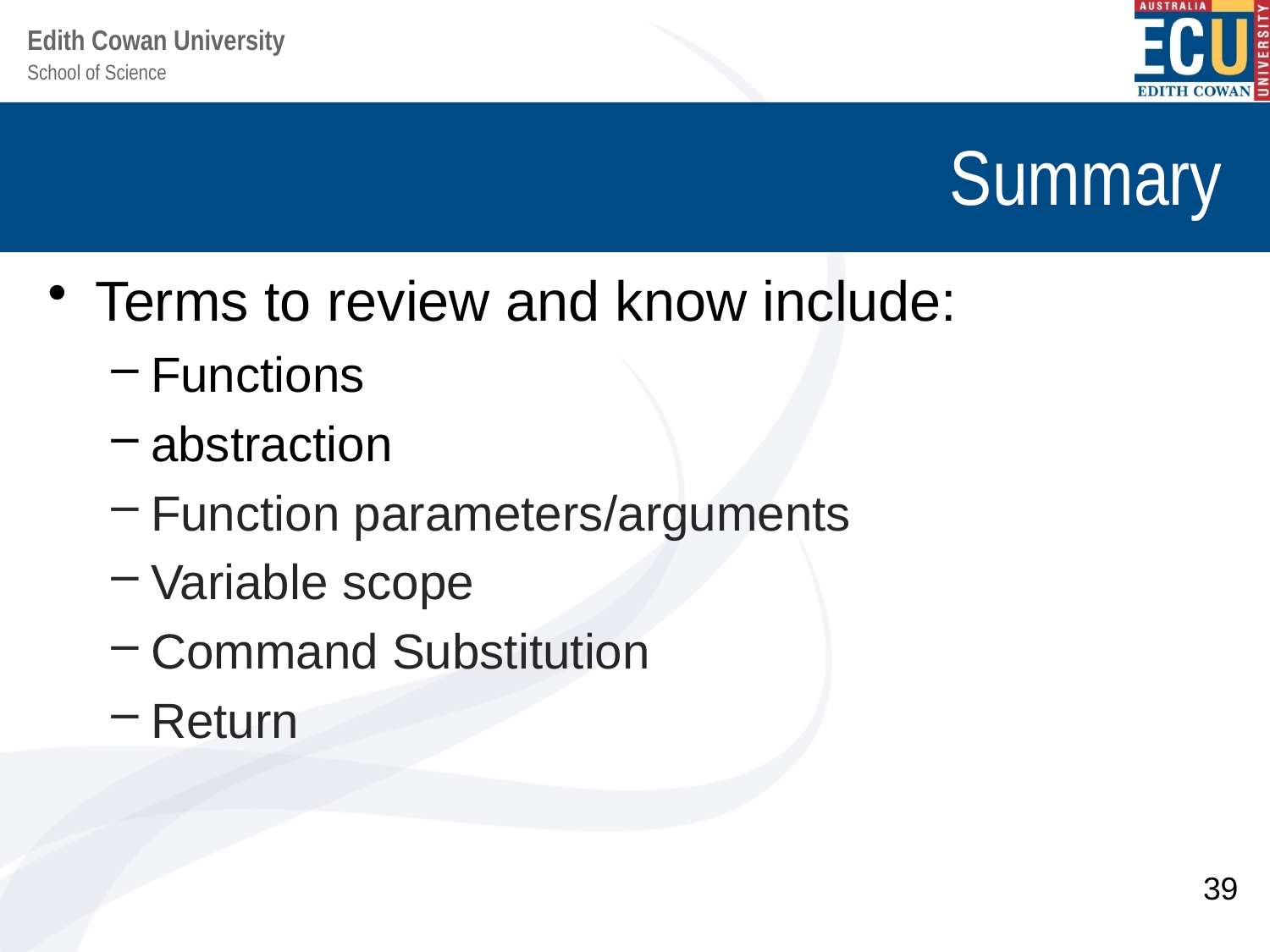

# Summary
Terms to review and know include:
Functions
abstraction
Function parameters/arguments
Variable scope
Command Substitution
Return